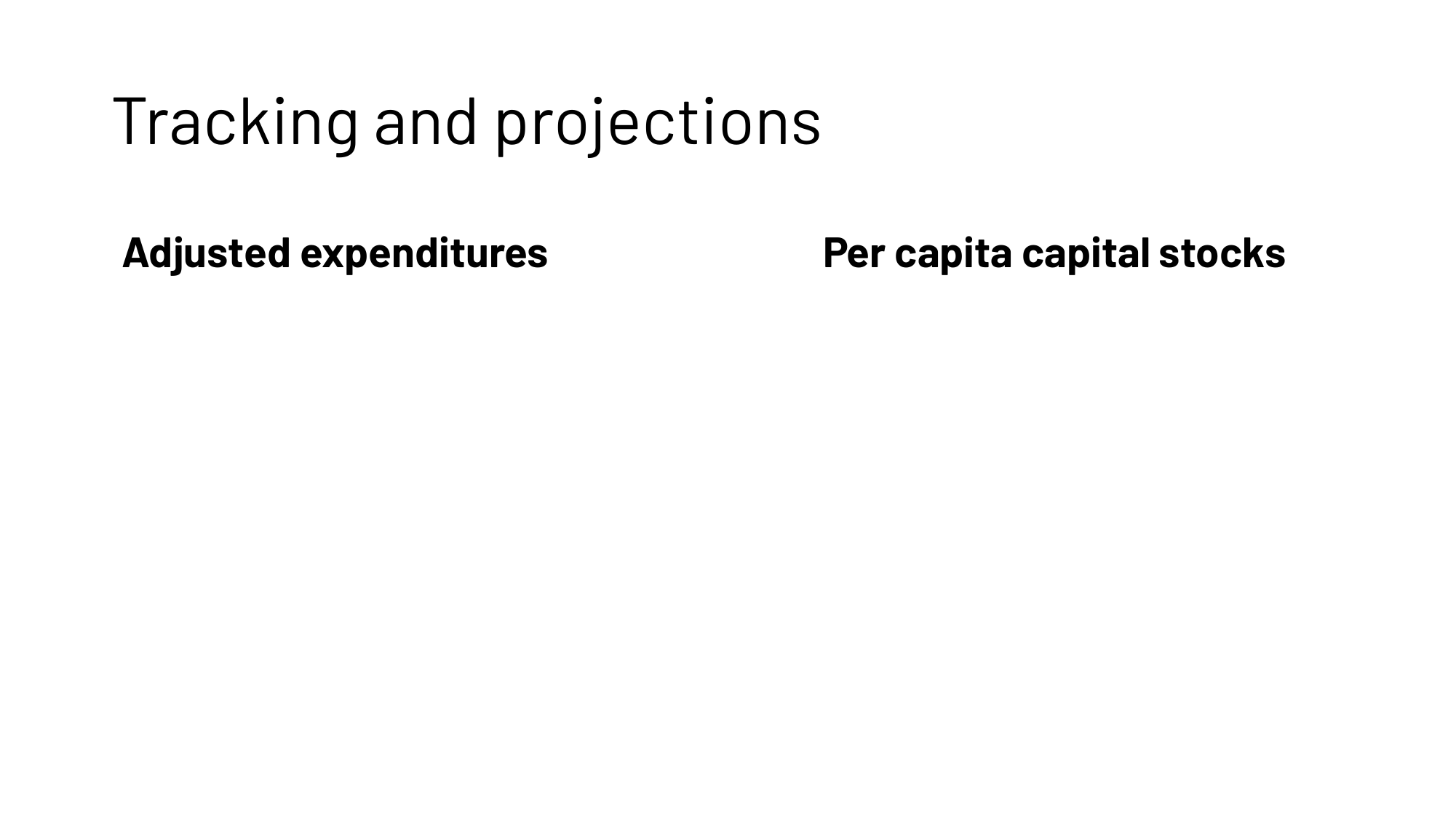

# Tracking and projections
Adjusted expenditures
Per capita capital stocks